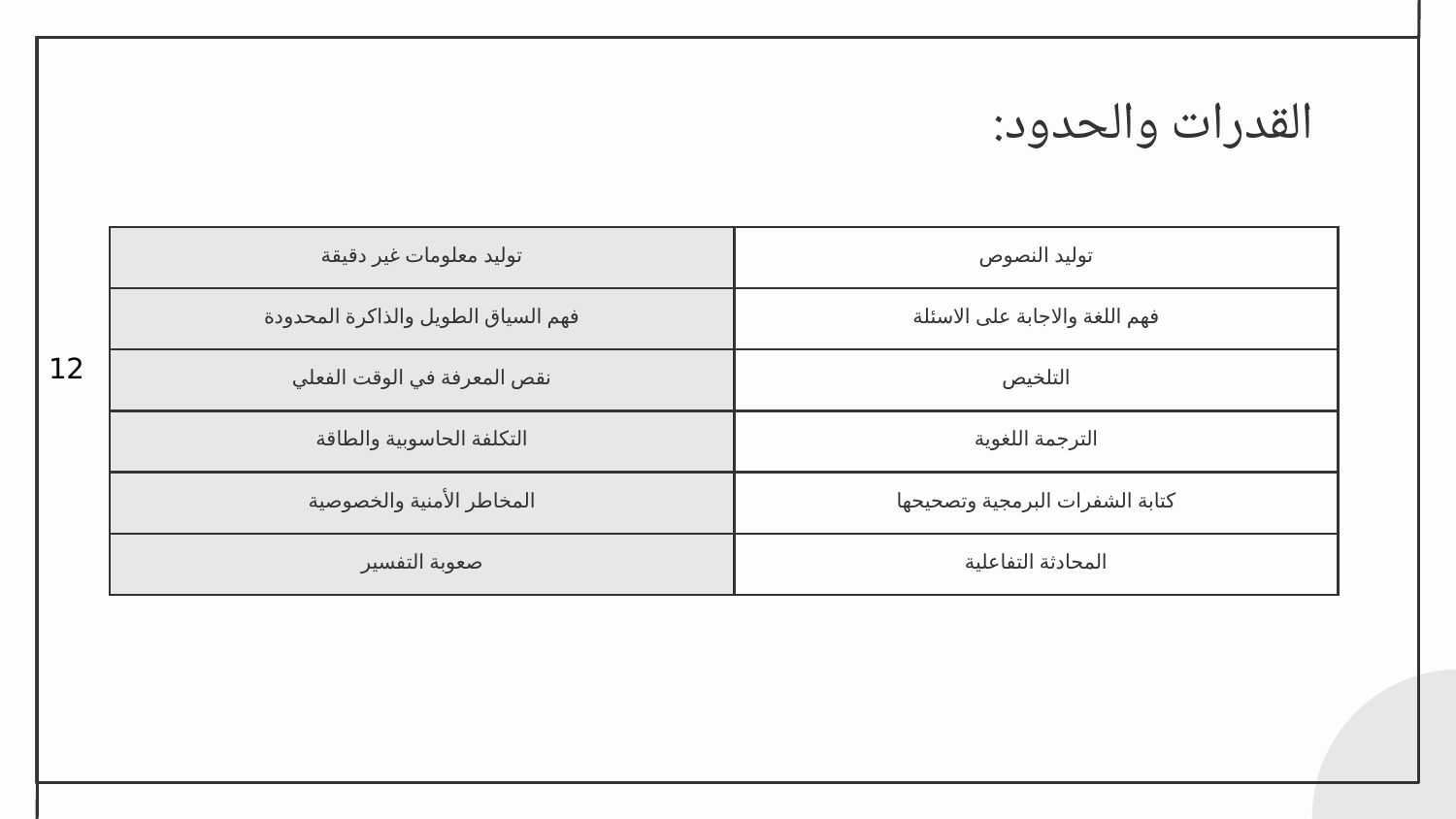

# :القدرات والحدود
| توليد معلومات غير دقيقة | توليد النصوص |
| --- | --- |
| فهم السياق الطويل والذاكرة المحدودة | فهم اللغة والاجابة على الاسئلة |
| نقص المعرفة في الوقت الفعلي | التلخيص |
| التكلفة الحاسوبية والطاقة | الترجمة اللغوية |
| المخاطر الأمنية والخصوصية | كتابة الشفرات البرمجية وتصحيحها |
| صعوبة التفسير | المحادثة التفاعلية |
12